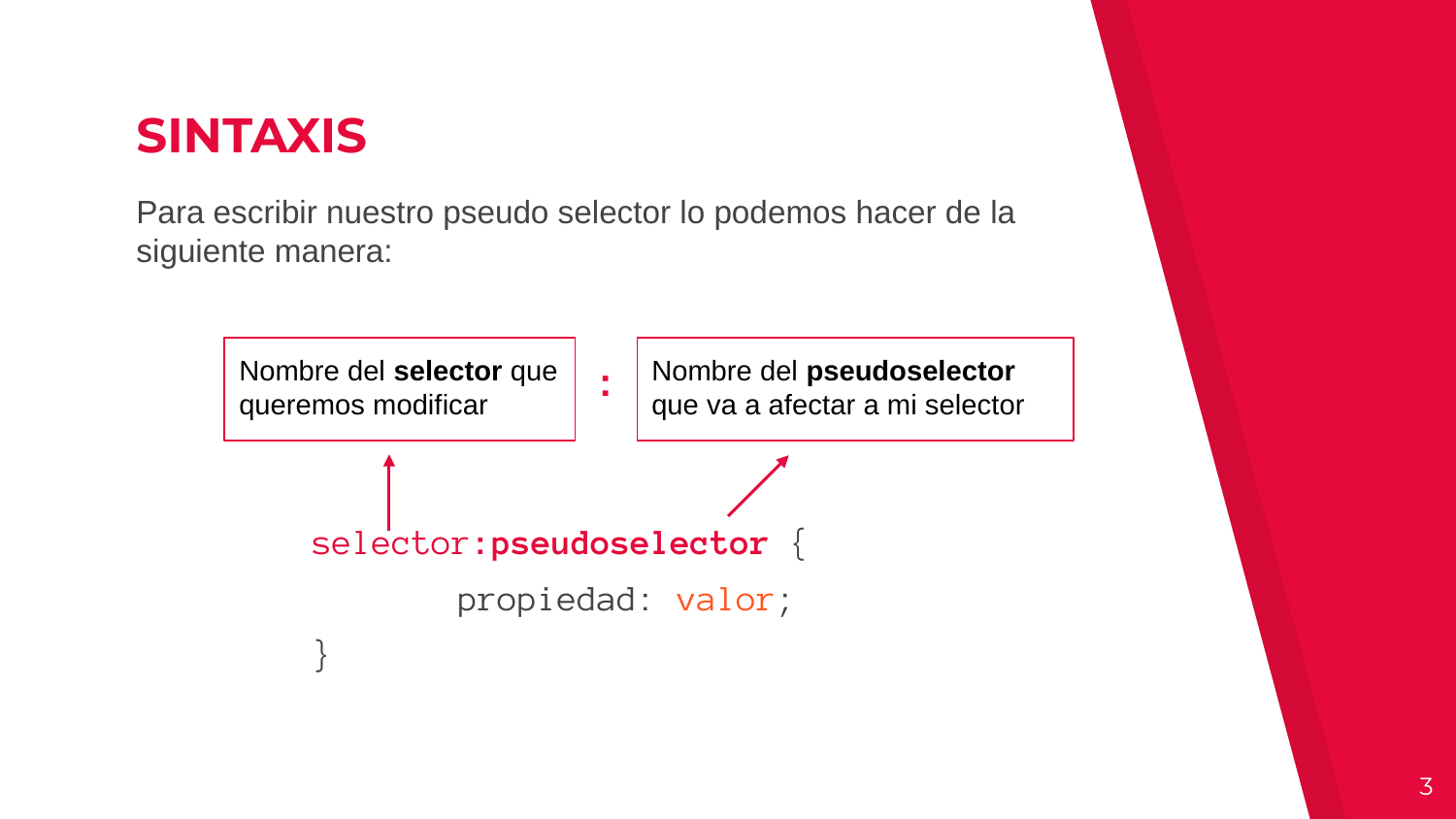

SINTAXIS
Para escribir nuestro pseudo selector lo podemos hacer de la siguiente manera:

Nombre del selector que
queremos modificar
:
Nombre del pseudoselector que va a afectar a mi selector
selector:pseudoselector {
	propiedad: valor;
}
3